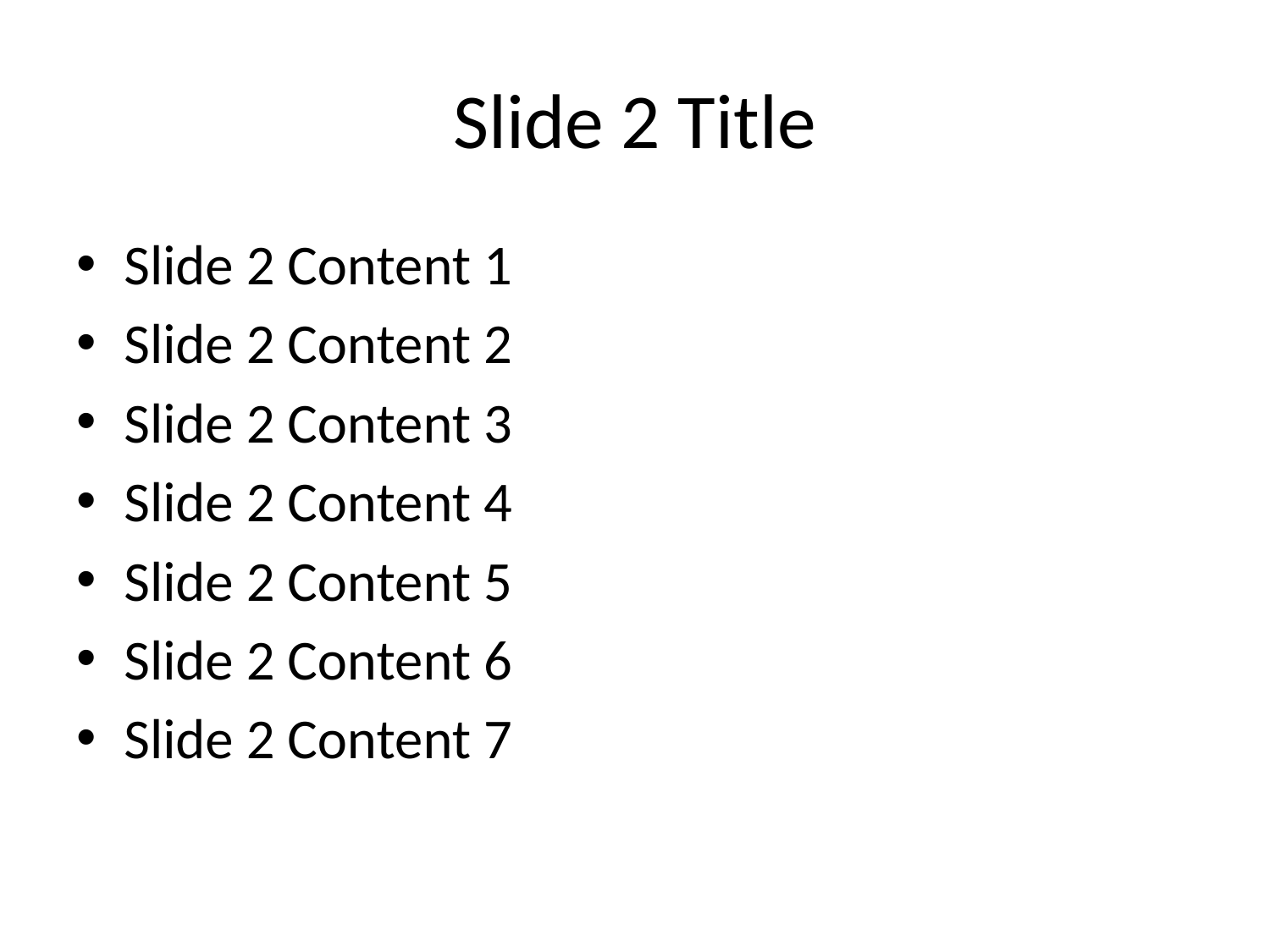

# Slide 2 Title
Slide 2 Content 1
Slide 2 Content 2
Slide 2 Content 3
Slide 2 Content 4
Slide 2 Content 5
Slide 2 Content 6
Slide 2 Content 7